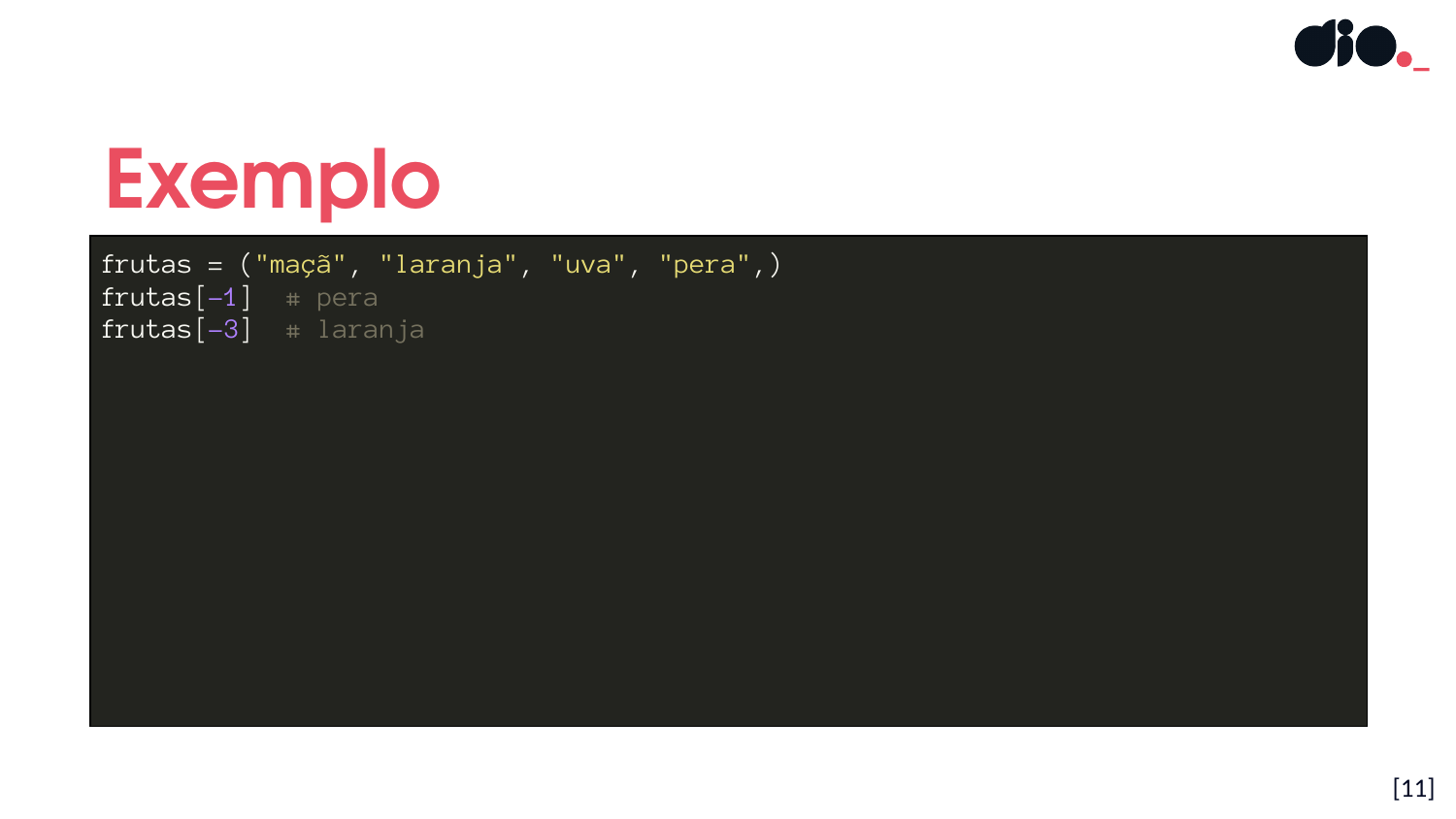

Exemplo

| frutas = ("maçã", "laranja", "uva", "pera",) frutas[-1] # pera frutas[-3] # laranja |
| --- |
[11]